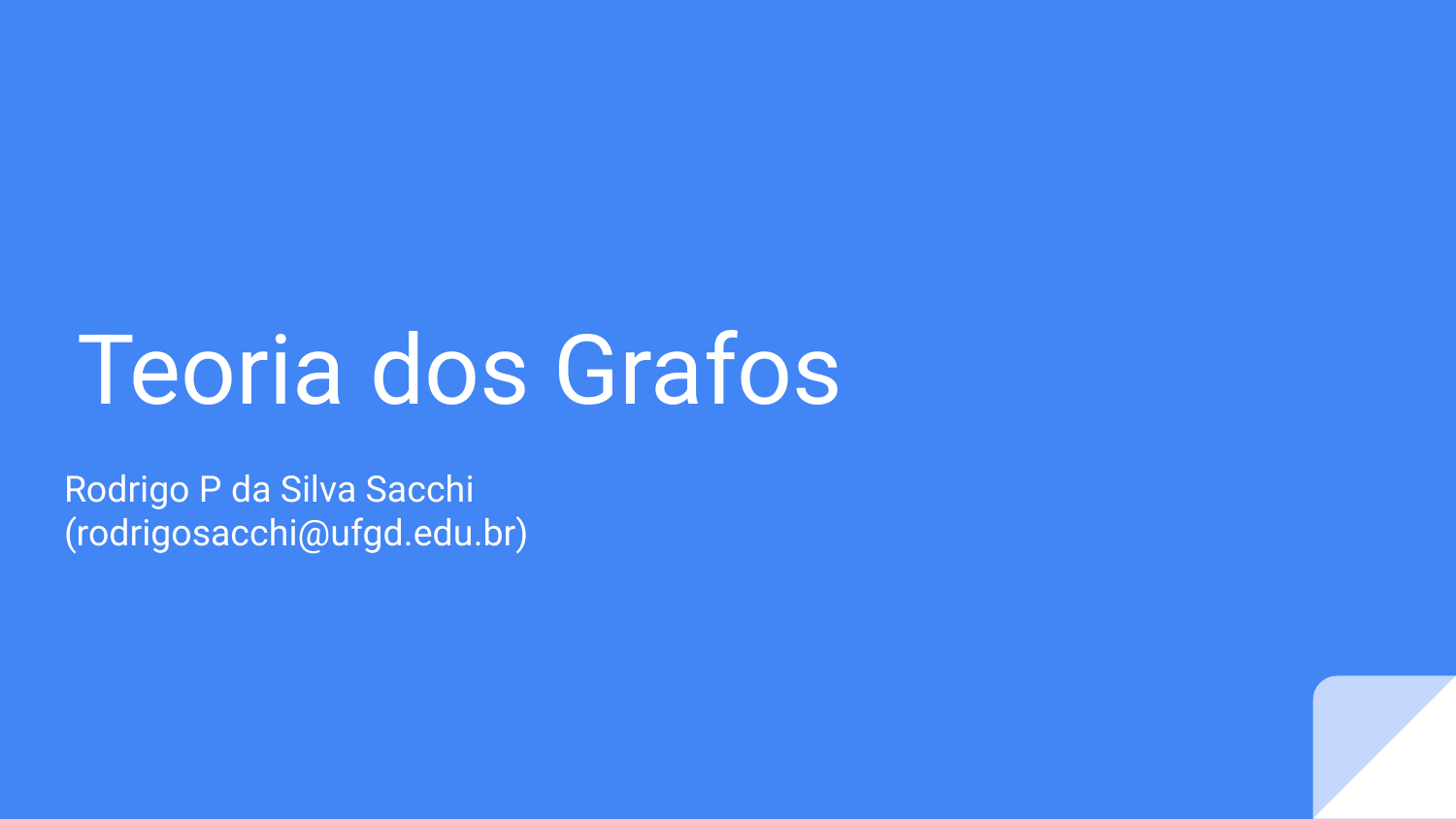

# Teoria dos Grafos
Rodrigo P da Silva Sacchi
(rodrigosacchi@ufgd.edu.br)